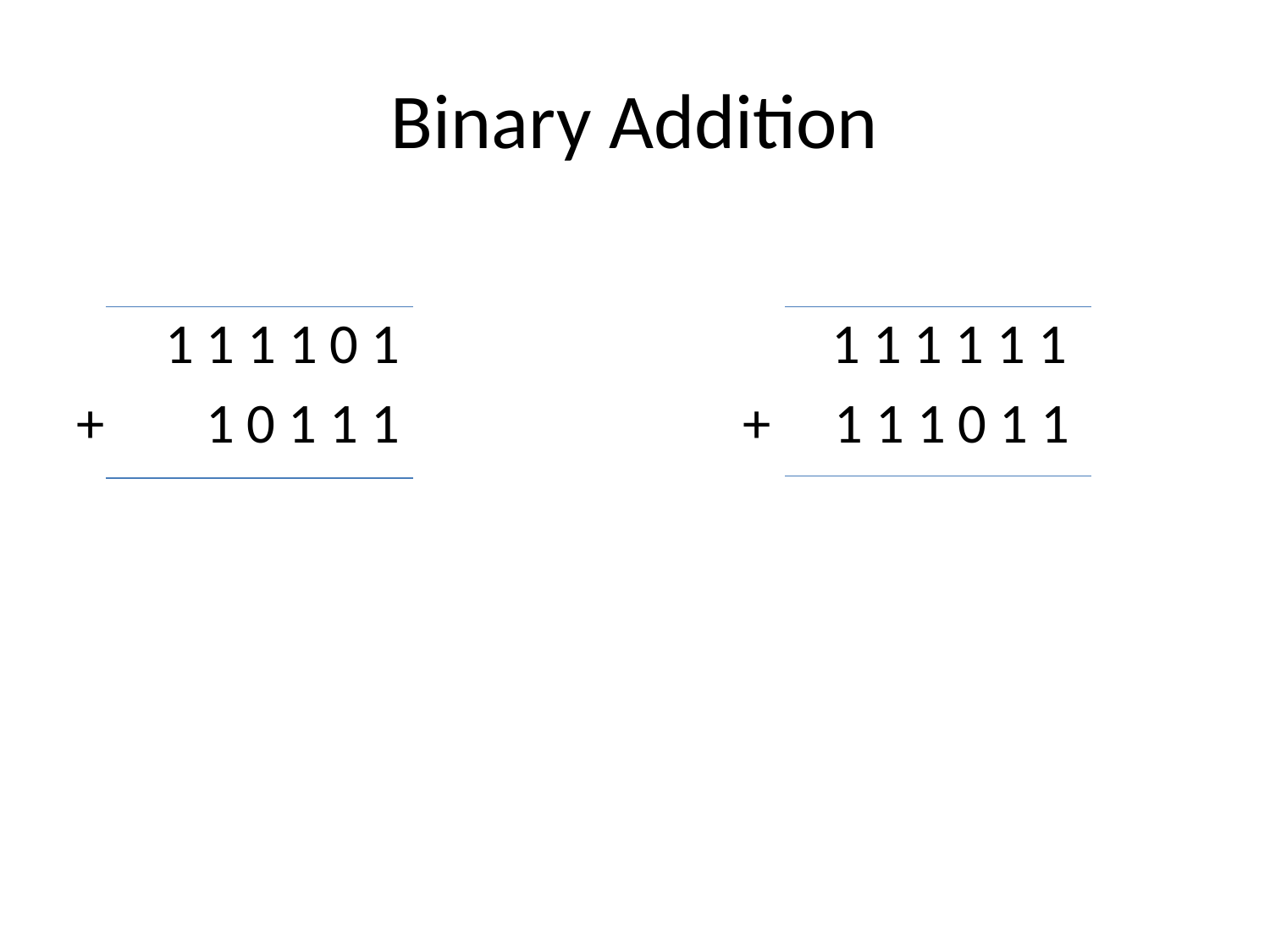

# Binary Addition

       1 1 1 1 0 1
+        1 0 1 1 1

       1 1 1 1 1 1
+     1 1 1 0 1 1